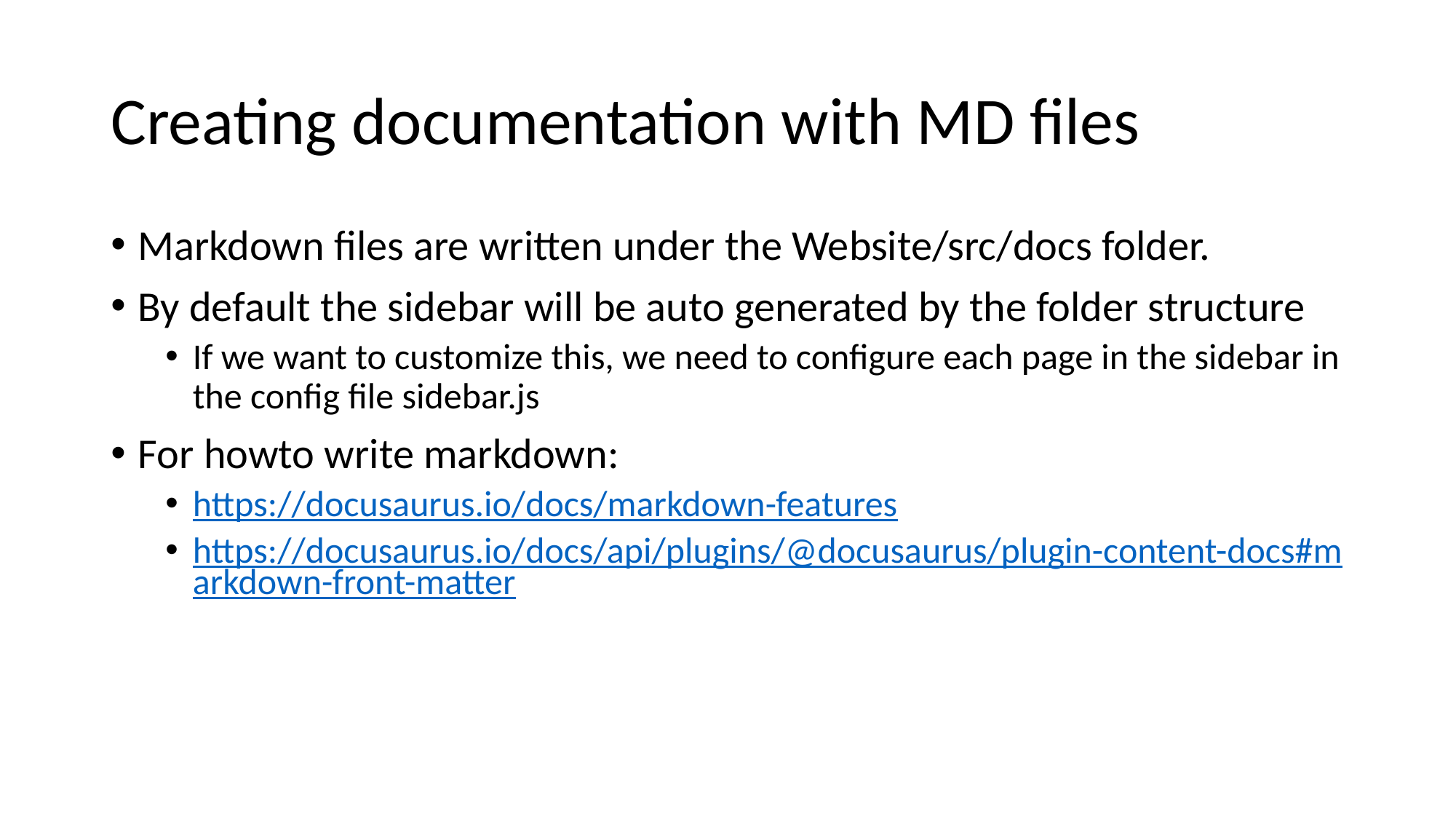

# Creating documentation with MD files
Markdown files are written under the Website/src/docs folder.
By default the sidebar will be auto generated by the folder structure
If we want to customize this, we need to configure each page in the sidebar in the config file sidebar.js
For howto write markdown:
https://docusaurus.io/docs/markdown-features
https://docusaurus.io/docs/api/plugins/@docusaurus/plugin-content-docs#markdown-front-matter